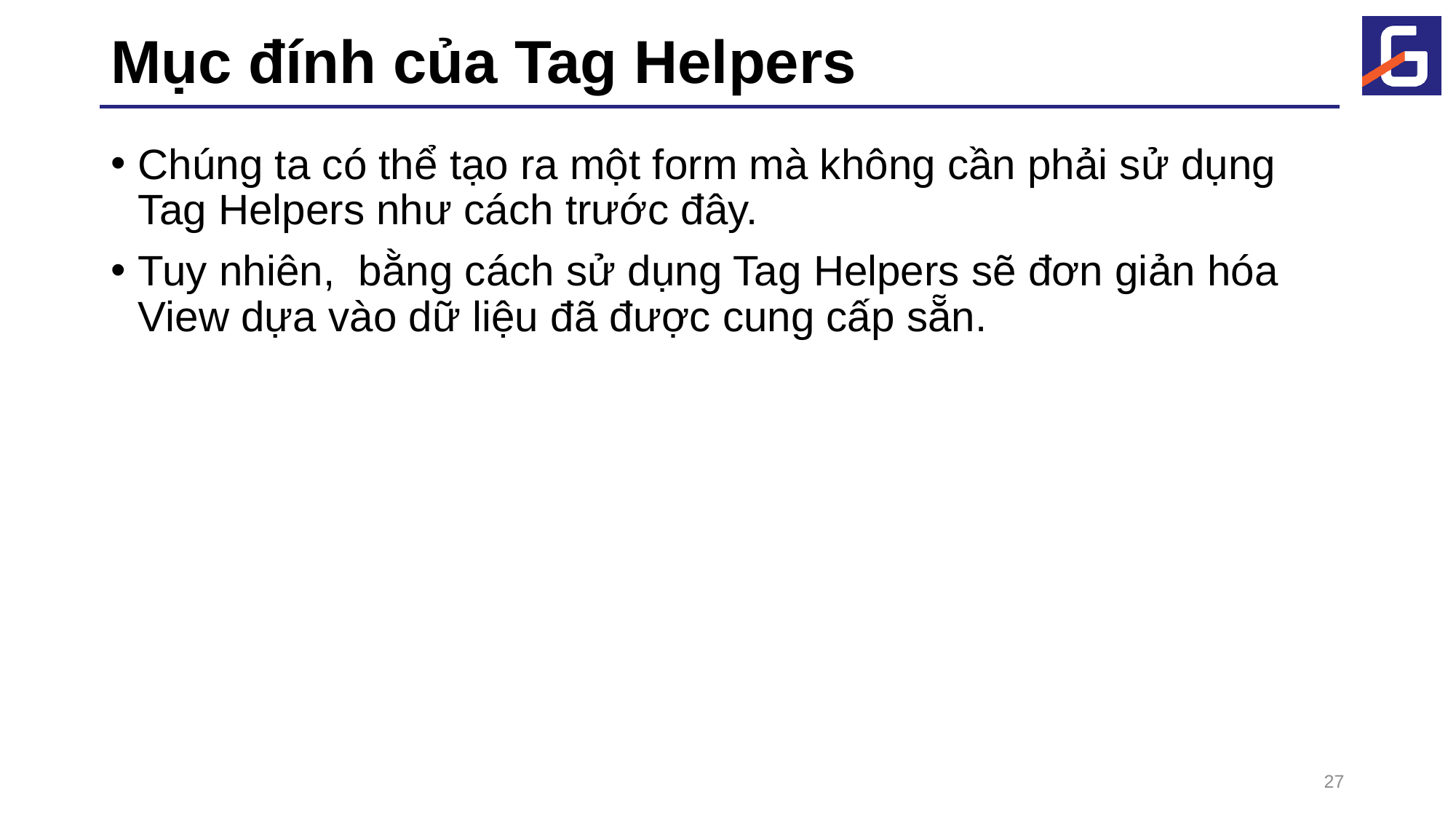

# Mục đính của Tag Helpers
Chúng ta có thể tạo ra một form mà không cần phải sử dụng Tag Helpers như cách trước đây.
Tuy nhiên,  bằng cách sử dụng Tag Helpers sẽ đơn giản hóa View dựa vào dữ liệu đã được cung cấp sẵn.
27